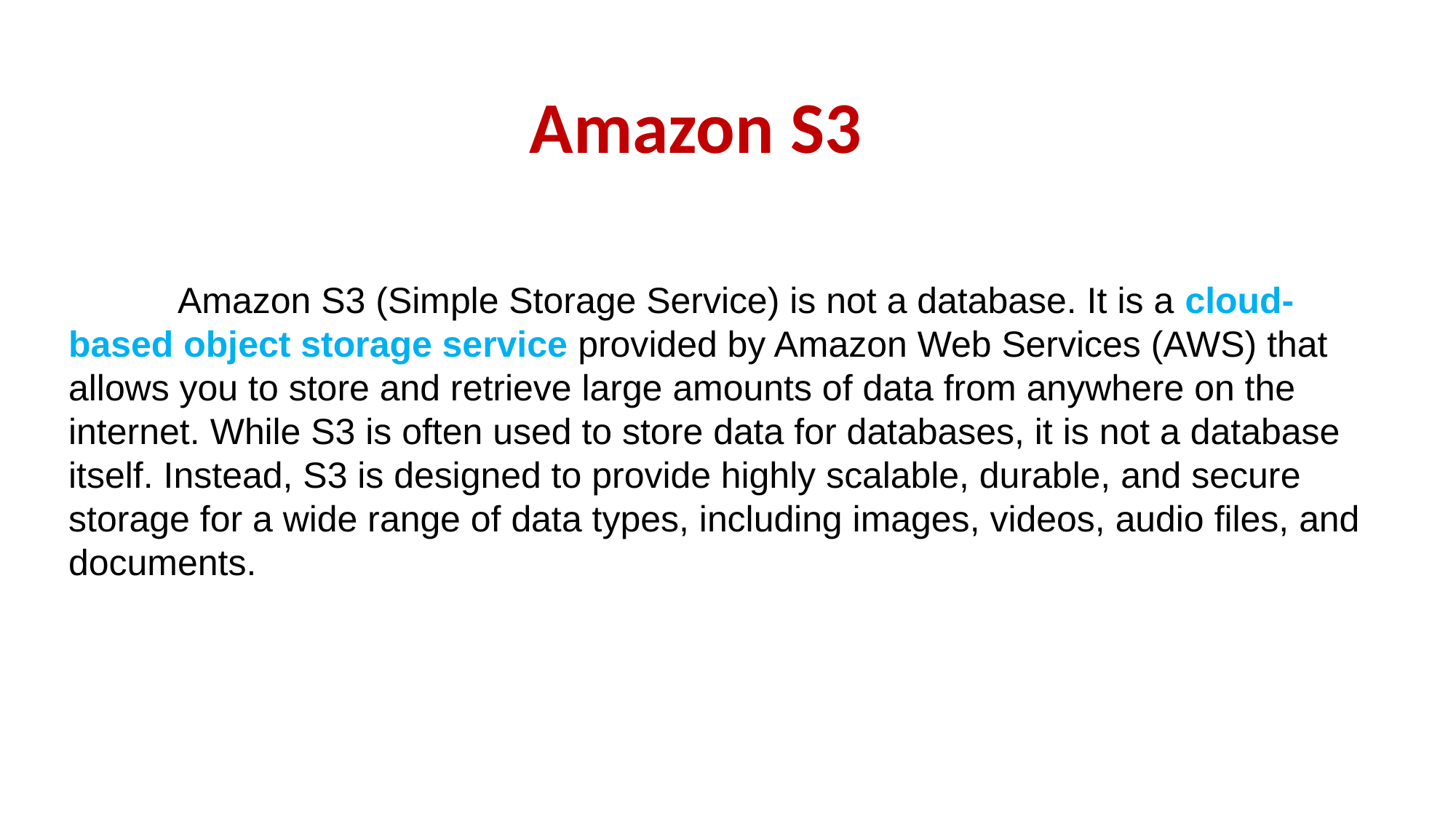

Amazon S3
	Amazon S3 (Simple Storage Service) is not a database. It is a cloud-based object storage service provided by Amazon Web Services (AWS) that allows you to store and retrieve large amounts of data from anywhere on the internet. While S3 is often used to store data for databases, it is not a database itself. Instead, S3 is designed to provide highly scalable, durable, and secure storage for a wide range of data types, including images, videos, audio files, and documents.